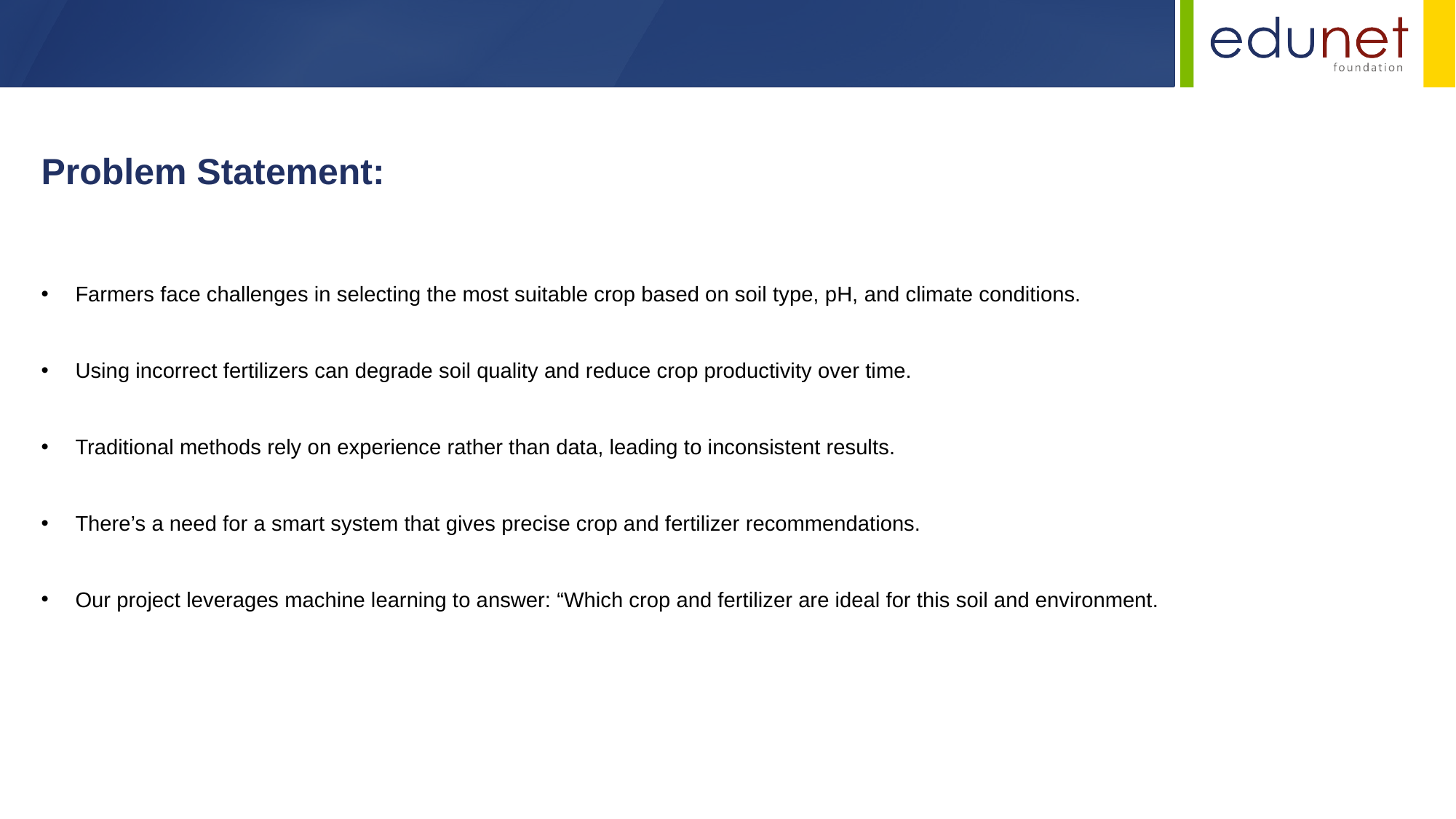

Problem Statement:
Farmers face challenges in selecting the most suitable crop based on soil type, pH, and climate conditions.

Using incorrect fertilizers can degrade soil quality and reduce crop productivity over time.

Traditional methods rely on experience rather than data, leading to inconsistent results.

There’s a need for a smart system that gives precise crop and fertilizer recommendations.

Our project leverages machine learning to answer: “Which crop and fertilizer are ideal for this soil and environment.